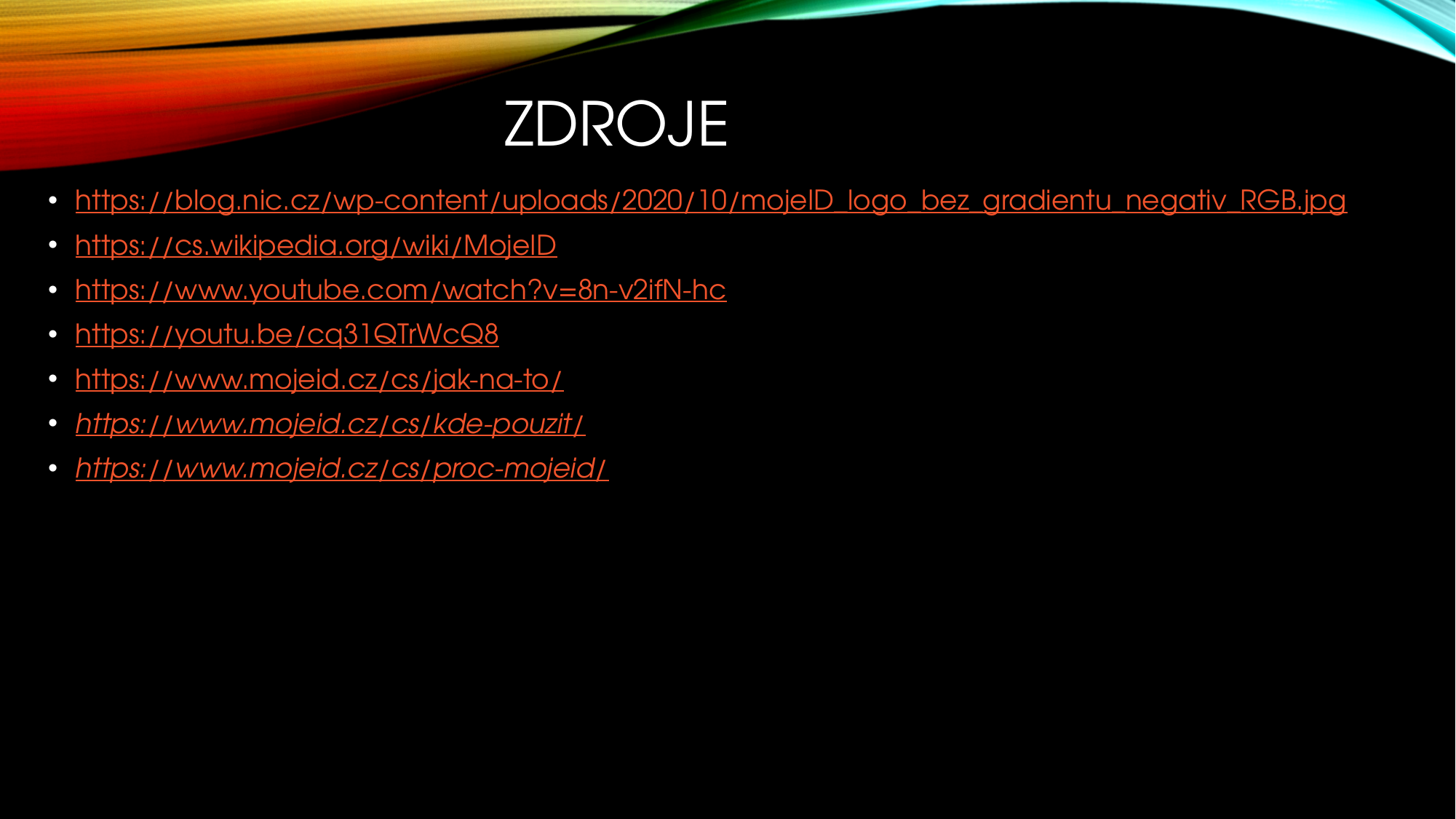

# Zdroje
https://blog.nic.cz/wp-content/uploads/2020/10/mojeID_logo_bez_gradientu_negativ_RGB.jpg
https://cs.wikipedia.org/wiki/MojeID
https://www.youtube.com/watch?v=8n-v2ifN-hc
https://youtu.be/cq31QTrWcQ8
https://www.mojeid.cz/cs/jak-na-to/
https://www.mojeid.cz/cs/kde-pouzit/
https://www.mojeid.cz/cs/proc-mojeid/